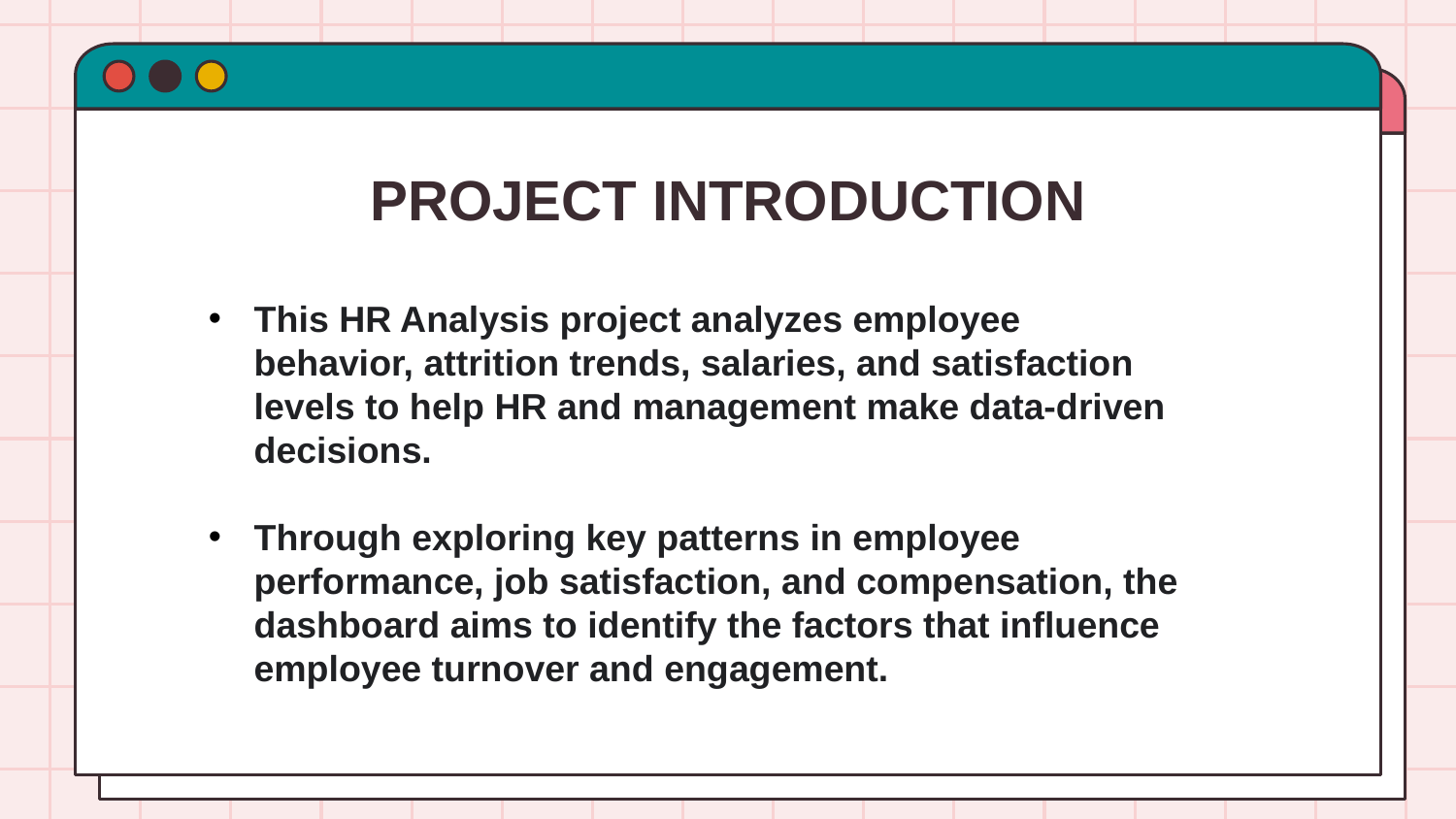

# PROJECT INTRODUCTION
This HR Analysis project analyzes employee behavior, attrition trends, salaries, and satisfaction levels to help HR and management make data-driven decisions.

Through exploring key patterns in employee performance, job satisfaction, and compensation, the dashboard aims to identify the factors that influence employee turnover and engagement.